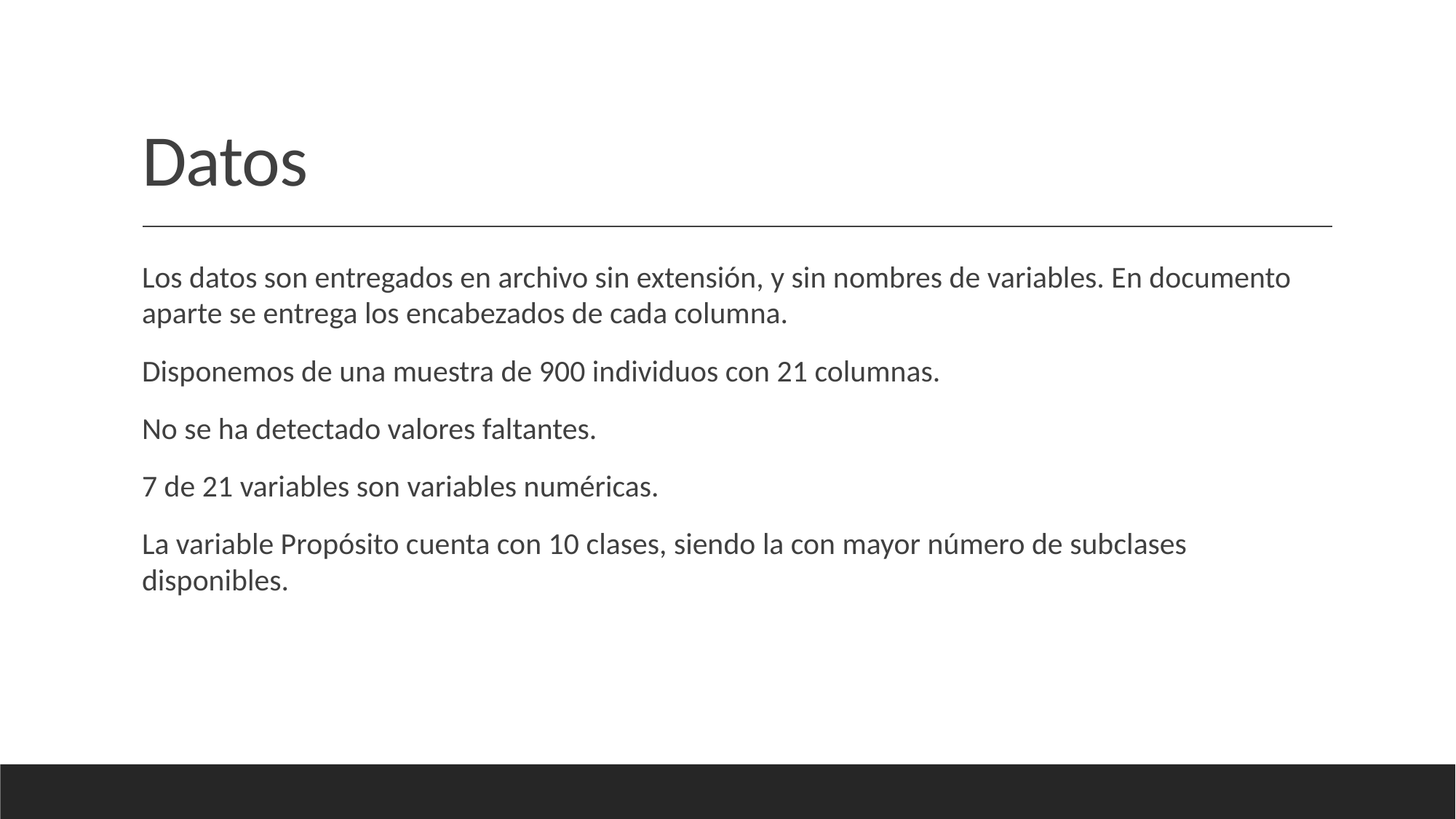

# Datos
Los datos son entregados en archivo sin extensión, y sin nombres de variables. En documento aparte se entrega los encabezados de cada columna.
Disponemos de una muestra de 900 individuos con 21 columnas.
No se ha detectado valores faltantes.
7 de 21 variables son variables numéricas.
La variable Propósito cuenta con 10 clases, siendo la con mayor número de subclases disponibles.